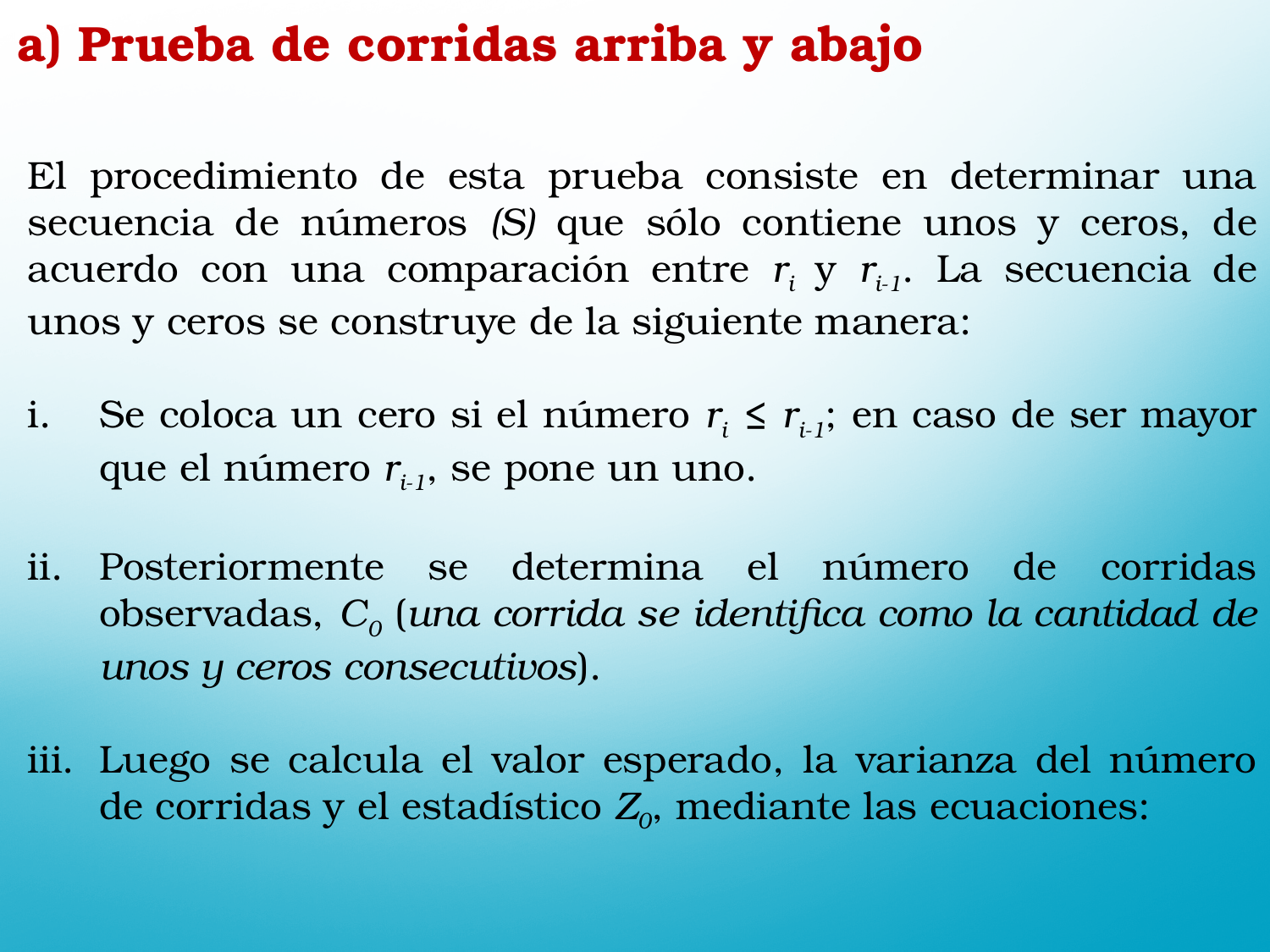

a) Prueba de corridas arriba y abajo
El procedimiento de esta prueba consiste en determinar una secuencia de números (S) que sólo contiene unos y ceros, de acuerdo con una comparación entre ri y ri-1. La secuencia de unos y ceros se construye de la siguiente manera:

Se coloca un cero si el número ri  ≤ ri-1; en caso de ser mayor que el número ri-1, se pone un uno.

Posteriormente se determina el número de corridas observadas, C0 (una corrida se identifica como la cantidad de unos y ceros consecutivos).

Luego se calcula el valor esperado, la varianza del número de corridas y el estadístico Z0, mediante las ecuaciones: